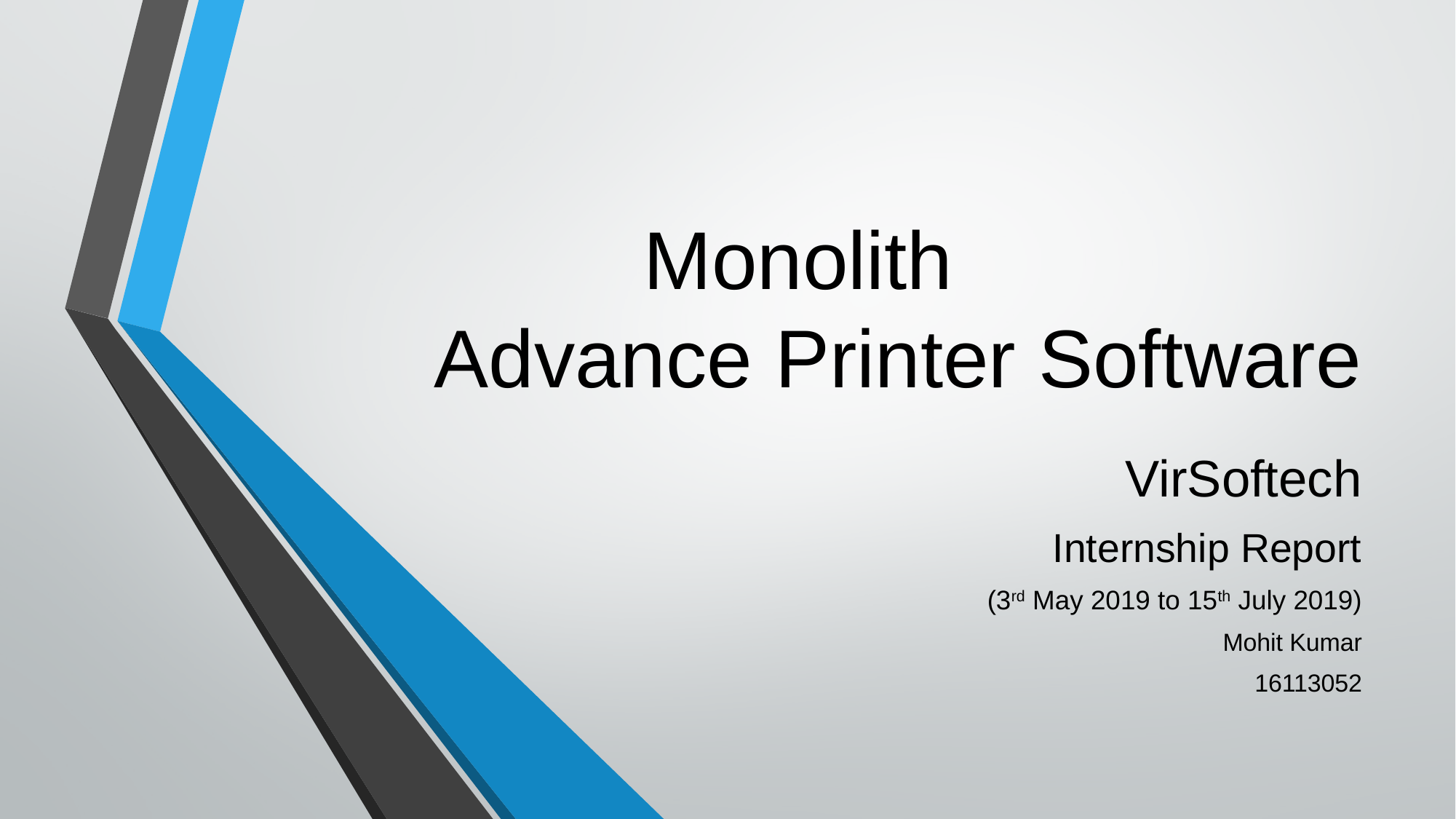

# Monolith Advance Printer Software
VirSoftech
Internship Report
(3rd May 2019 to 15th July 2019)
Mohit Kumar
16113052